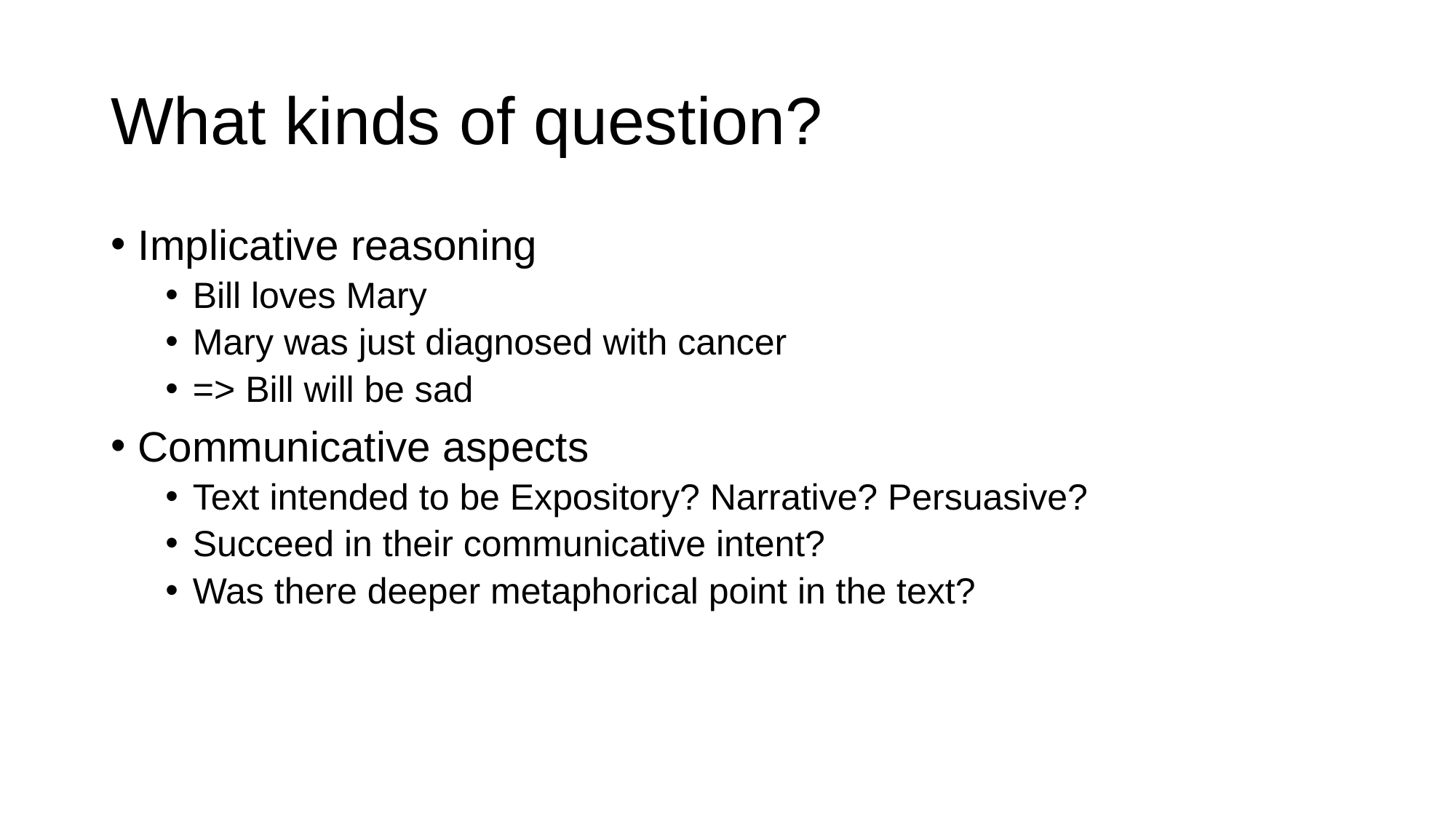

# What kinds of question?
Implicative reasoning
Bill loves Mary
Mary was just diagnosed with cancer
=> Bill will be sad
Communicative aspects
Text intended to be Expository? Narrative? Persuasive?
Succeed in their communicative intent?
Was there deeper metaphorical point in the text?